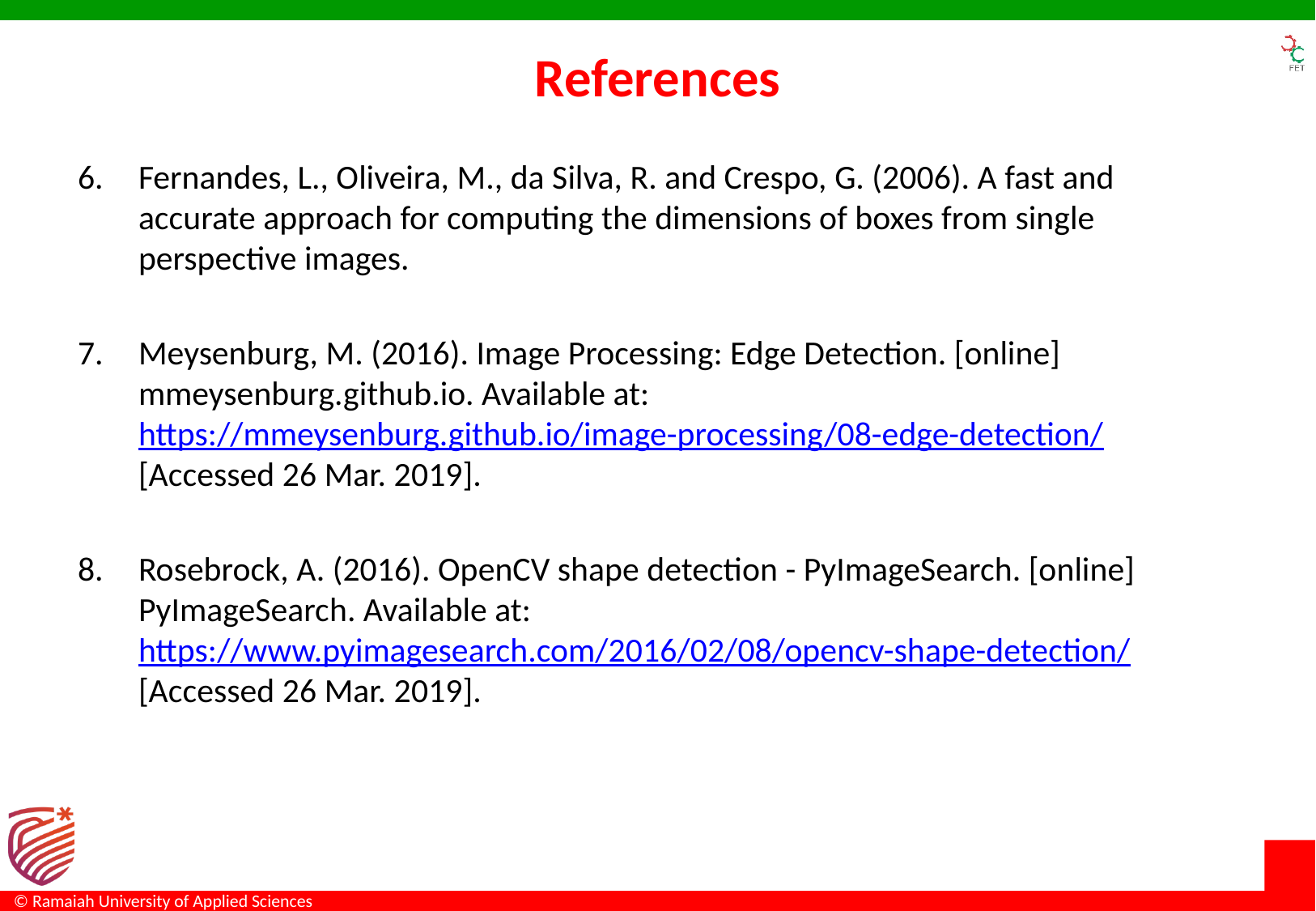

# References
Fernandes, L., Oliveira, M., da Silva, R. and Crespo, G. (2006). A fast and accurate approach for computing the dimensions of boxes from single perspective images.

Meysenburg, M. (2016). Image Processing: Edge Detection. [online] mmeysenburg.github.io. Available at: https://mmeysenburg.github.io/image-processing/08-edge-detection/ [Accessed 26 Mar. 2019].

Rosebrock, A. (2016). OpenCV shape detection - PyImageSearch. [online] PyImageSearch. Available at: https://www.pyimagesearch.com/2016/02/08/opencv-shape-detection/  [Accessed 26 Mar. 2019].